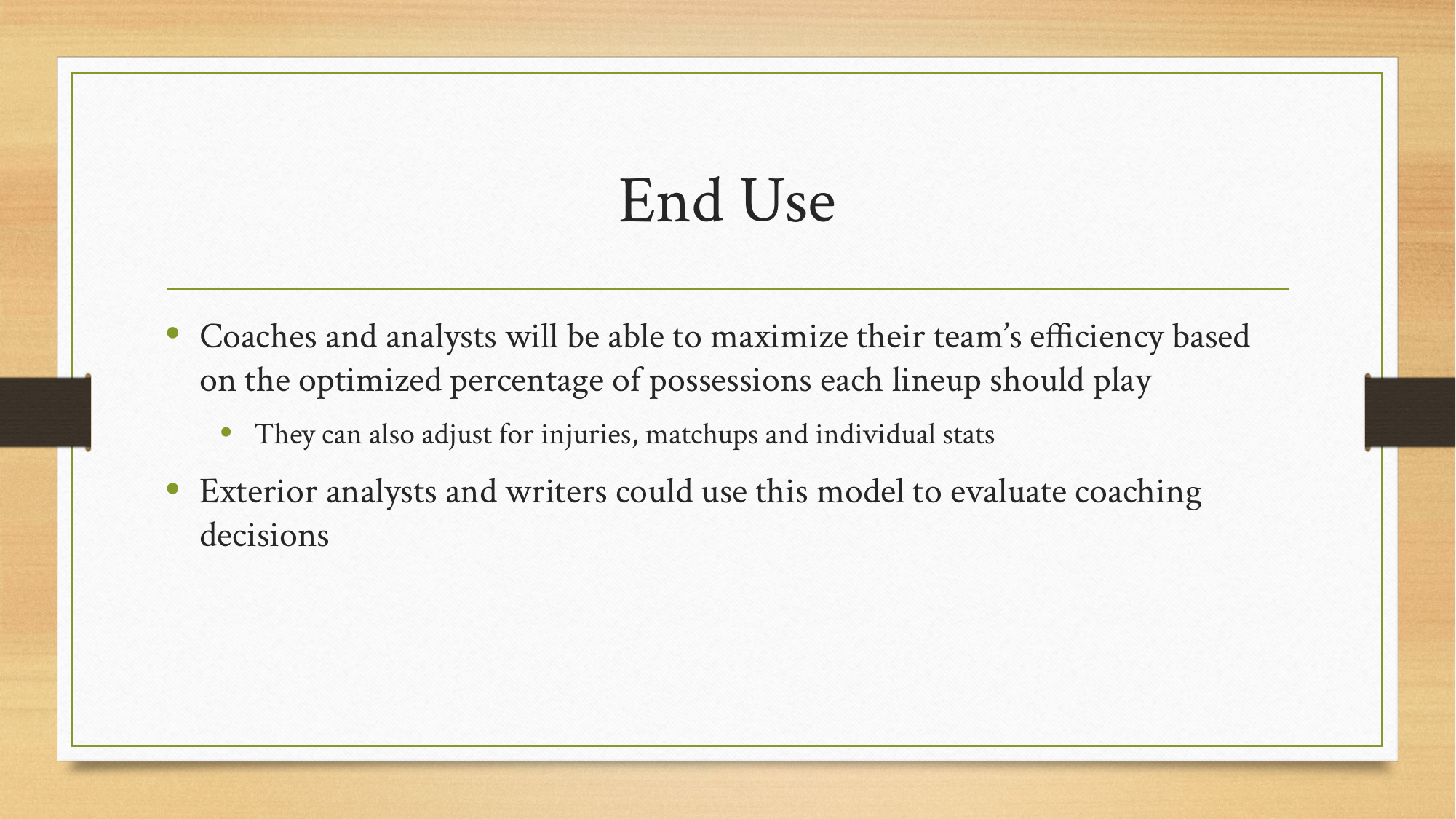

# End Use
Coaches and analysts will be able to maximize their team’s efficiency based on the optimized percentage of possessions each lineup should play
They can also adjust for injuries, matchups and individual stats
Exterior analysts and writers could use this model to evaluate coaching decisions